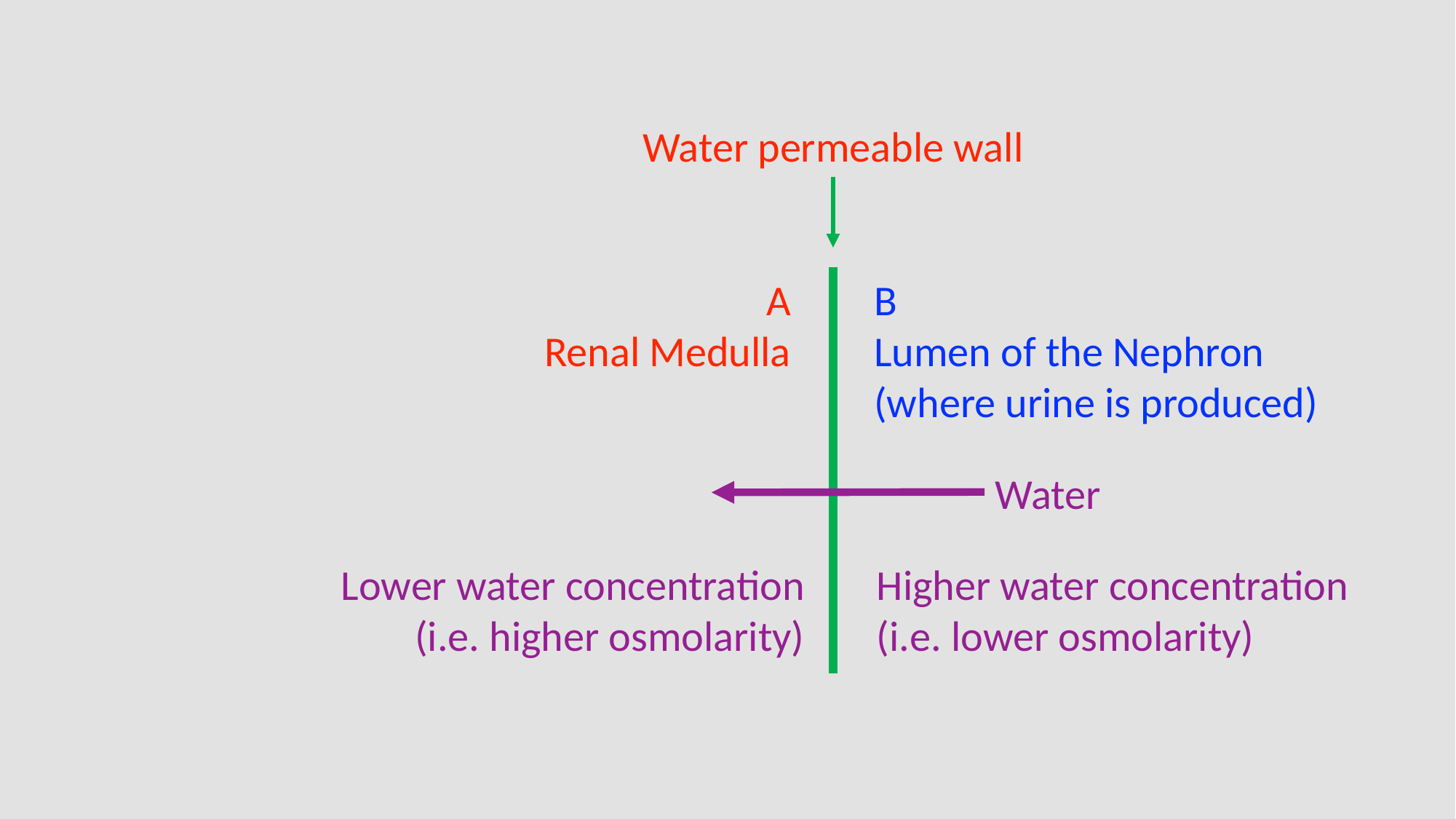

Water permeable wall
A
Renal Medulla
B
Lumen of the Nephron (where urine is produced)
Water
Higher water concentration
(i.e. lower osmolarity)
Lower water concentration
(i.e. higher osmolarity)